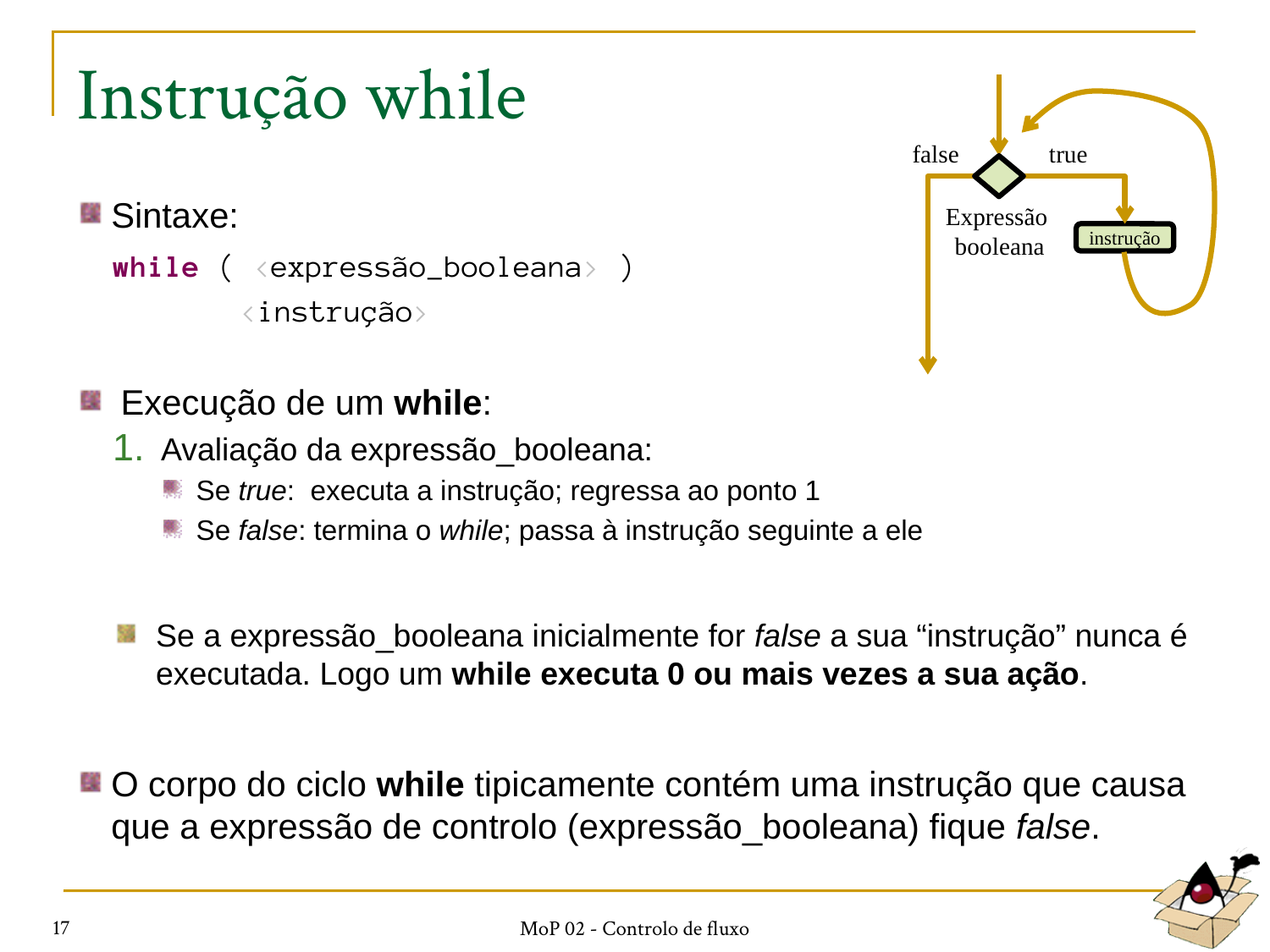

# Instrução while

false
true

Sintaxe:
while ( <expressão_booleana> )
	<instrução>

 Execução de um while:
Avaliação da expressão_booleana:
Se true:  executa a instrução; regressa ao ponto 1
Se false: termina o while; passa à instrução seguinte a ele

Se a expressão_booleana inicialmente for false a sua “instrução” nunca é executada. Logo um while executa 0 ou mais vezes a sua ação.

O corpo do ciclo while tipicamente contém uma instrução que causa que a expressão de controlo (expressão_booleana) fique false.
Expressão
booleana
instrução
MoP 02 - Controlo de fluxo